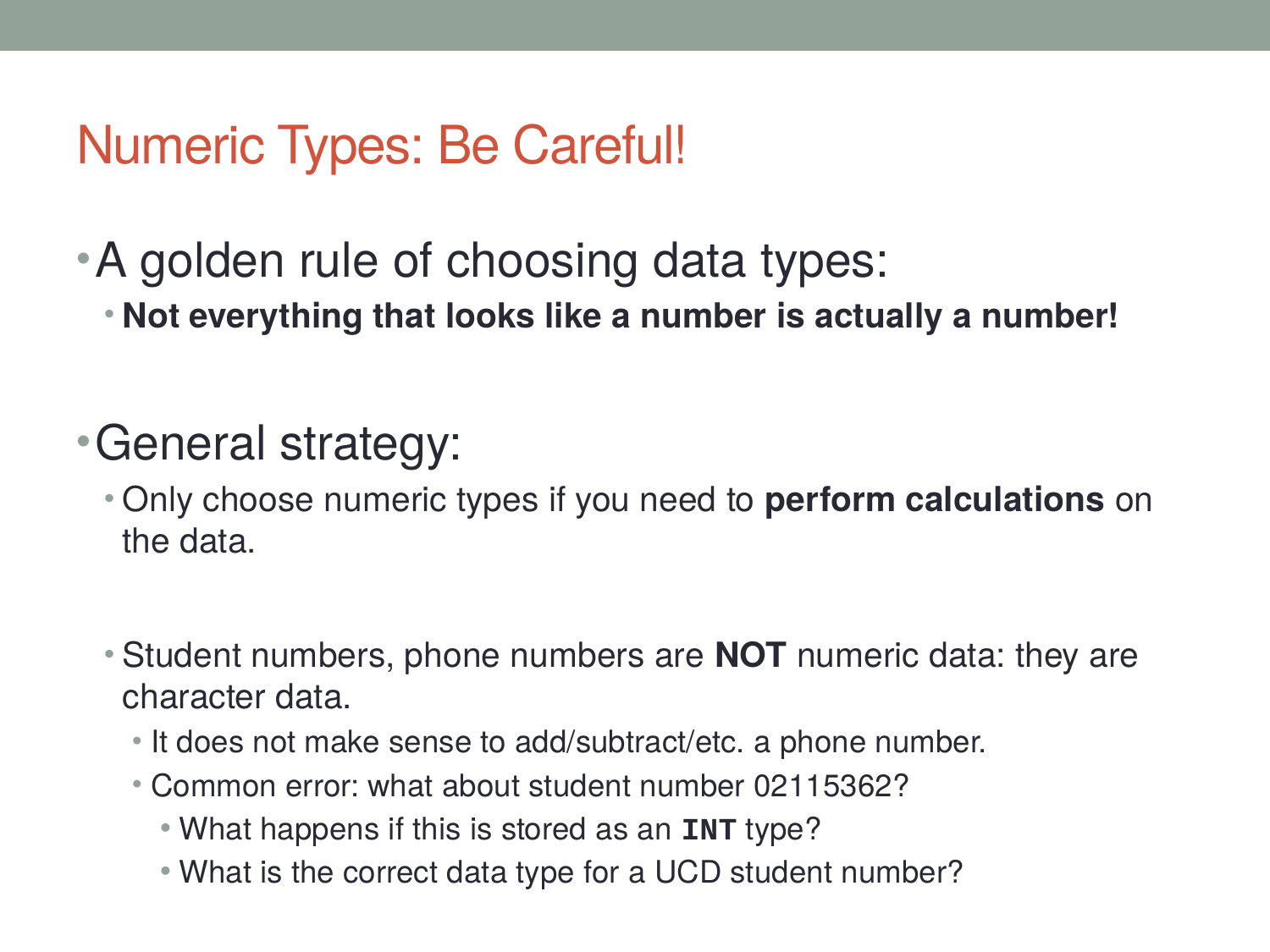

# Numeric Types: Be Careful!
A golden rule of choosing data types:
Not everything that looks like a number is actually a number!

General strategy:
Only choose numeric types if you need to perform calculations on the data.

Student numbers, phone numbers are NOT numeric data: they are character data.
It does not make sense to add/subtract/etc. a phone number.
Common error: what about student number 02115362?
What happens if this is stored as an INT type?
What is the correct data type for a UCD student number?